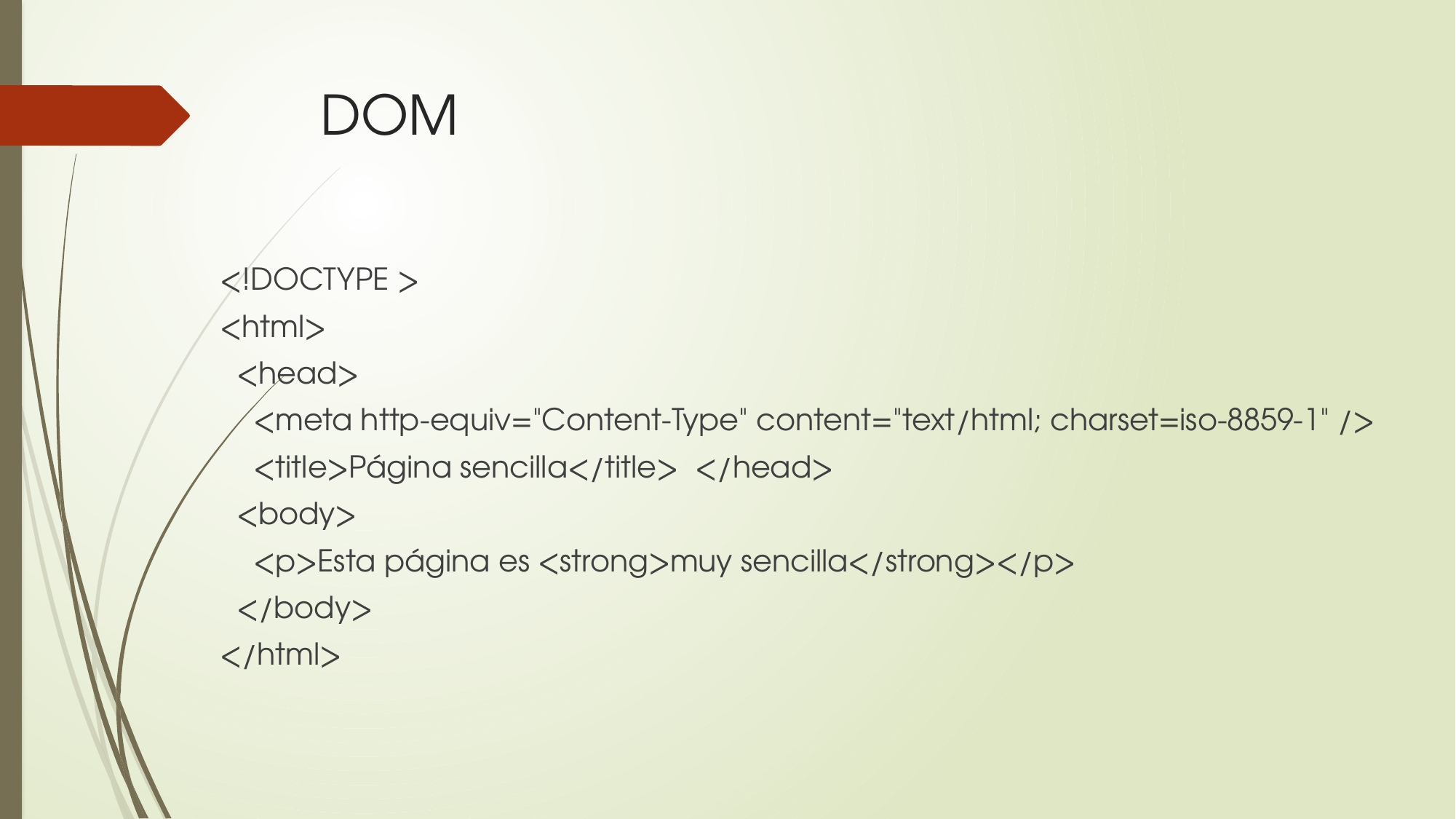

# DOM
<!DOCTYPE >
<html>
  <head>
    <meta http-equiv="Content-Type" content="text/html; charset=iso-8859-1" />
    <title>Página sencilla</title>  </head>
  <body>
    <p>Esta página es <strong>muy sencilla</strong></p>
  </body>
</html>